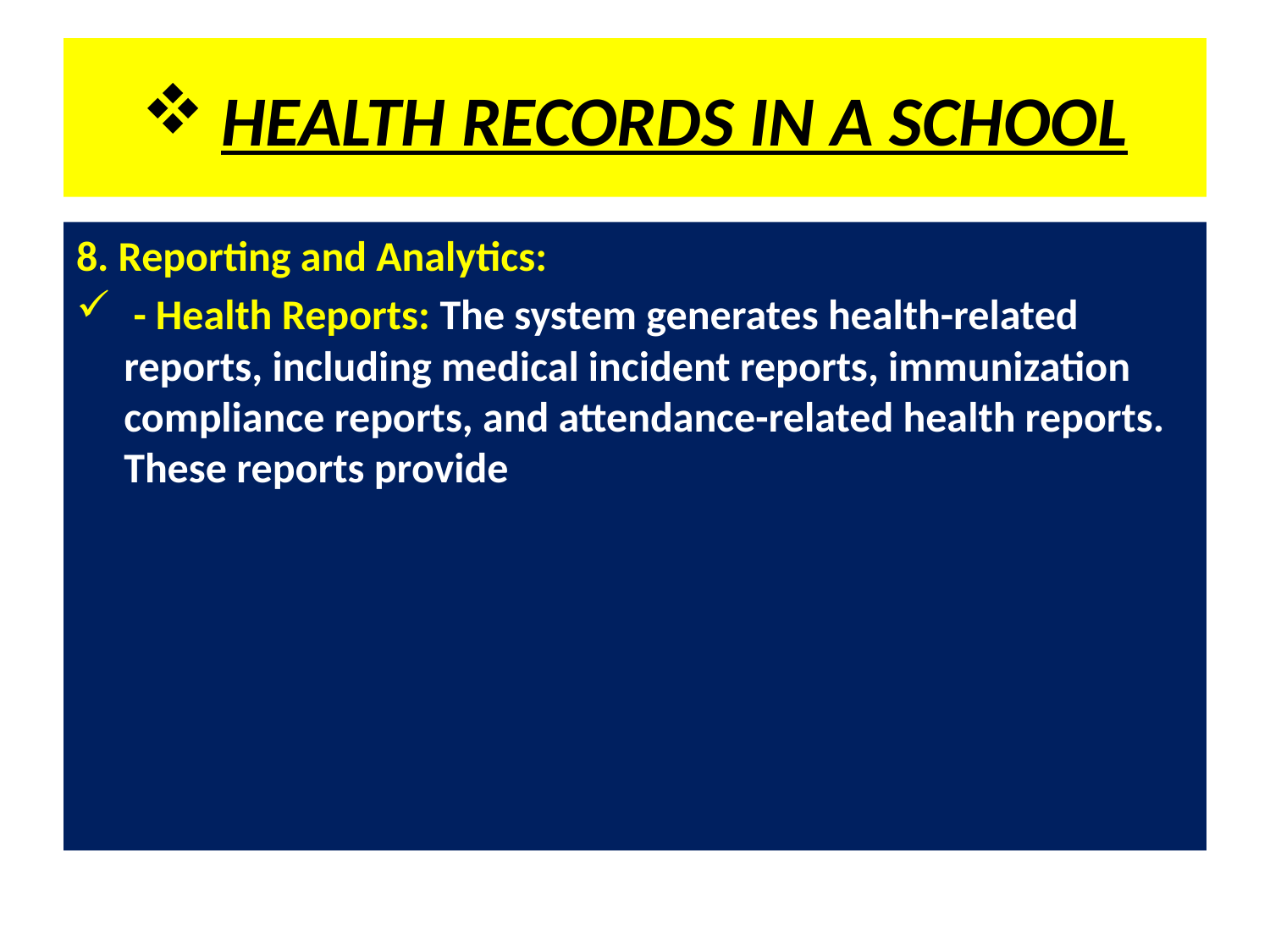

# HEALTH RECORDS IN A SCHOOL
8. Reporting and Analytics:
 - Health Reports: The system generates health-related reports, including medical incident reports, immunization compliance reports, and attendance-related health reports. These reports provide